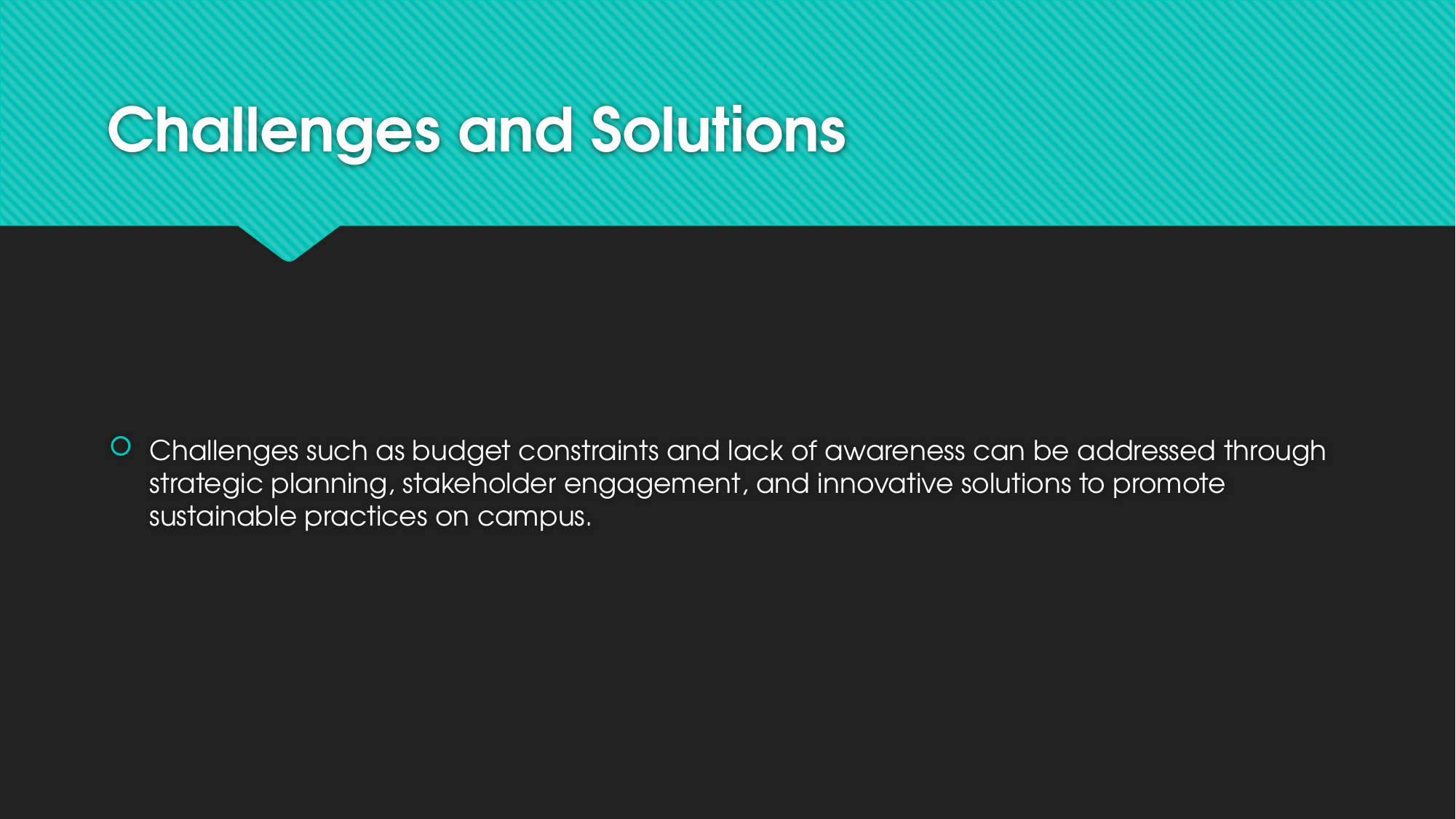

# Challenges and Solutions
Challenges such as budget constraints and lack of awareness can be addressed through strategic planning, stakeholder engagement, and innovative solutions to promote sustainable practices on campus.